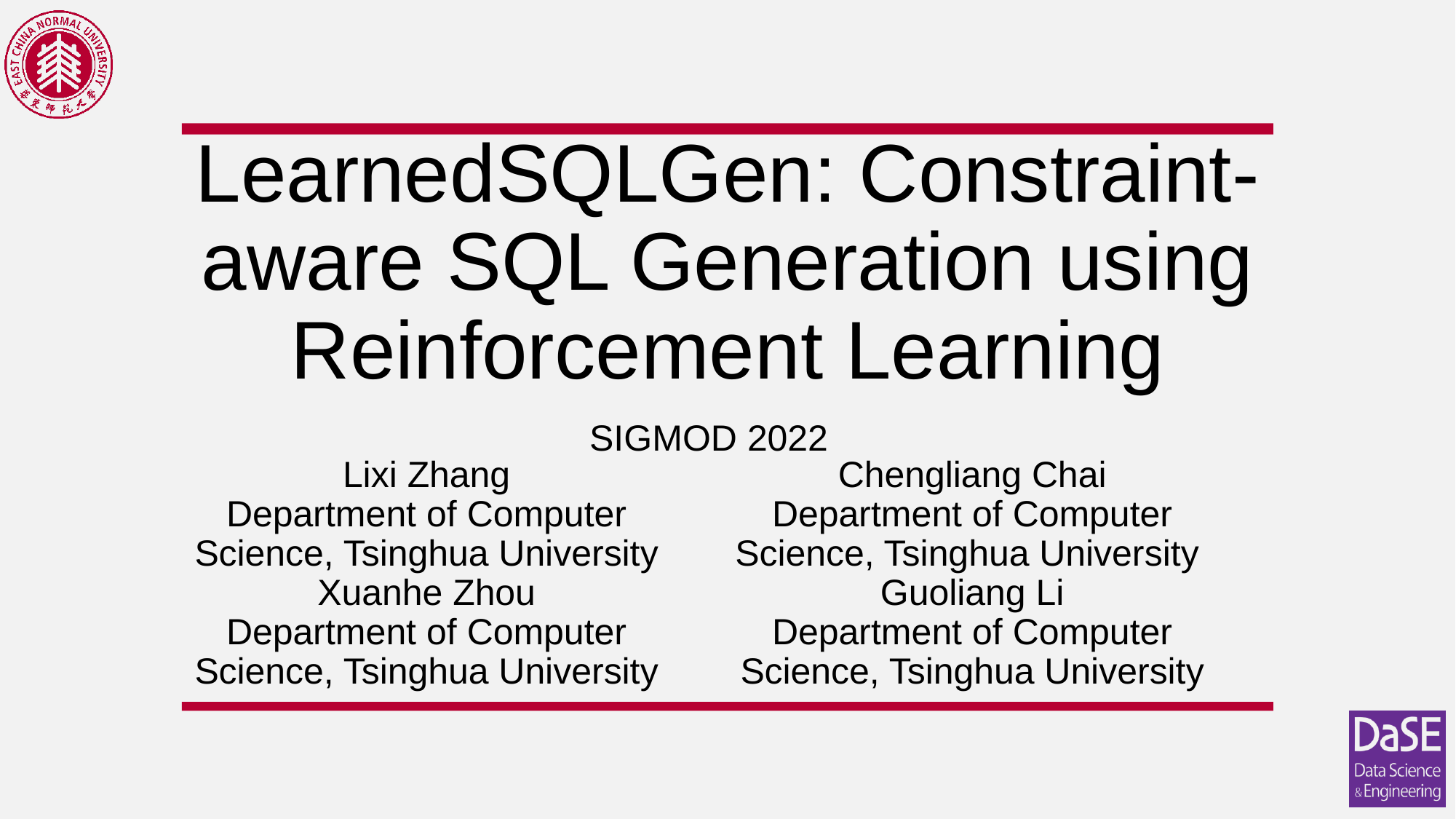

# LearnedSQLGen: Constraint-aware SQL Generation using Reinforcement Learning
SIGMOD 2022

Lixi Zhang
Department of Computer Science, Tsinghua University
Xuanhe Zhou
Department of Computer Science, Tsinghua University

Chengliang Chai
Department of Computer Science, Tsinghua University
Guoliang Li
Department of Computer Science, Tsinghua University